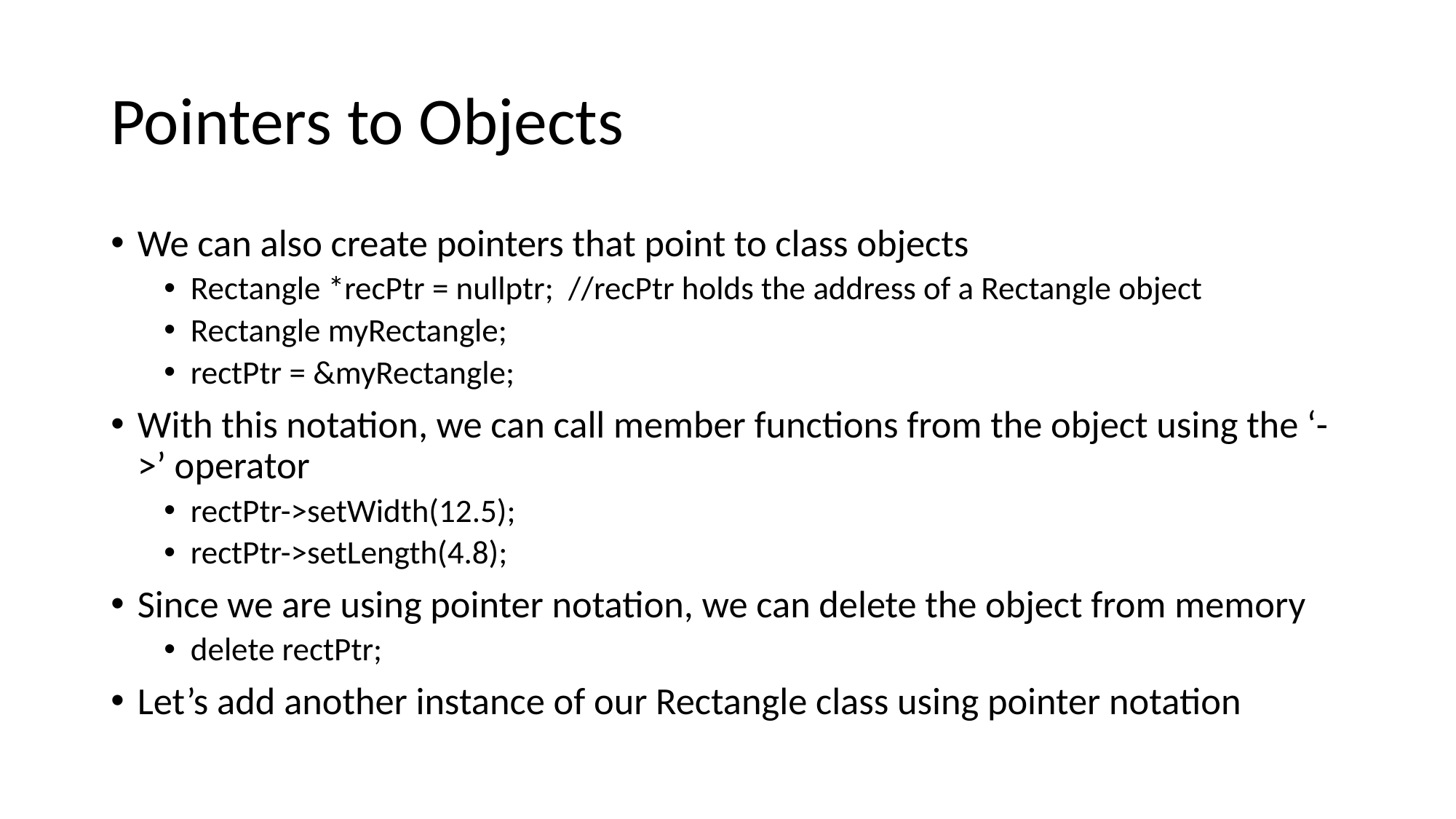

# Pointers to Objects
We can also create pointers that point to class objects
Rectangle *recPtr = nullptr;  //recPtr holds the address of a Rectangle object
Rectangle myRectangle;
rectPtr = &myRectangle;
With this notation, we can call member functions from the object using the ‘->’ operator
rectPtr->setWidth(12.5);
rectPtr->setLength(4.8);
Since we are using pointer notation, we can delete the object from memory
delete rectPtr;
Let’s add another instance of our Rectangle class using pointer notation